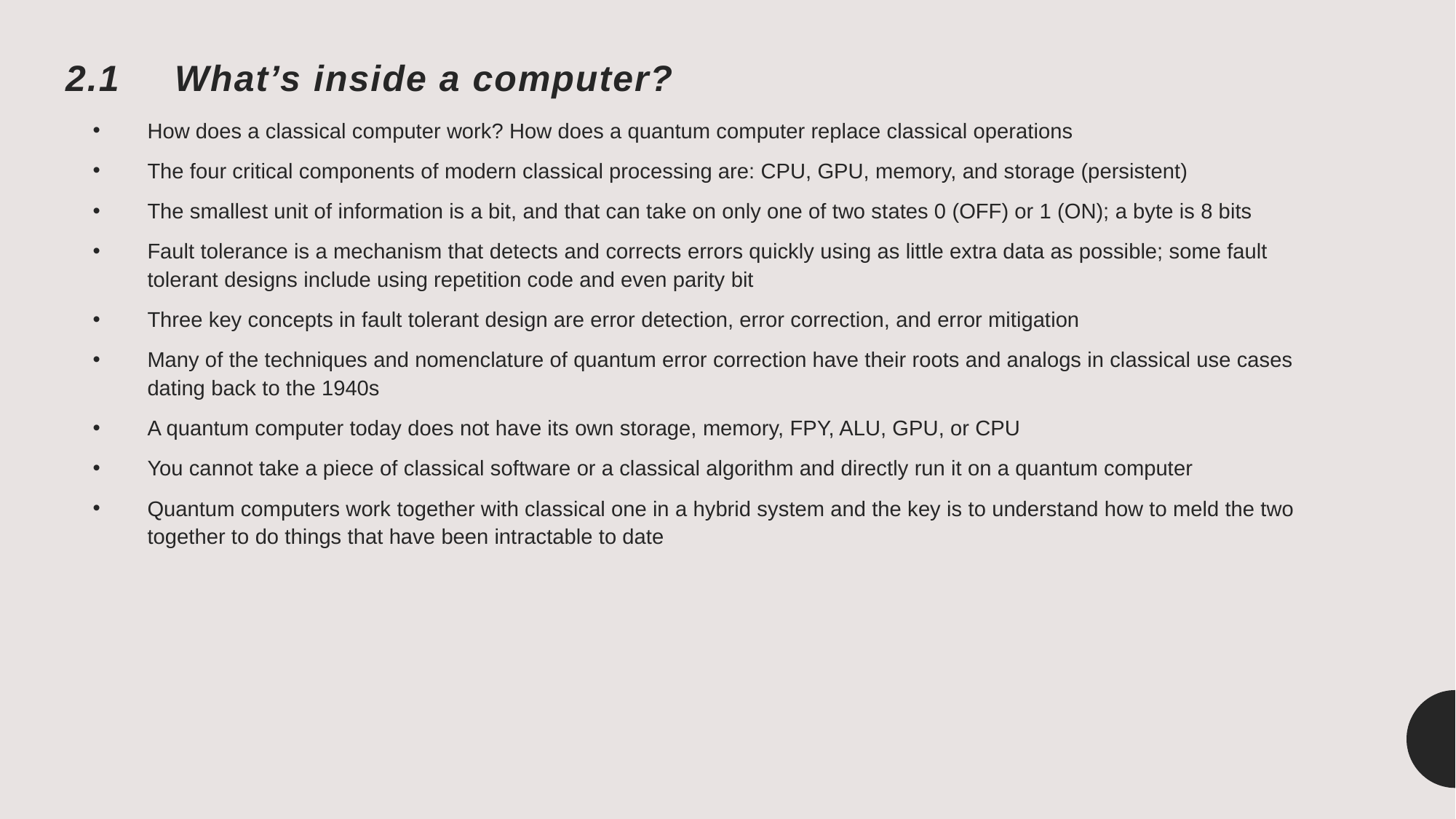

# 2.1	What’s inside a computer?
How does a classical computer work? How does a quantum computer replace classical operations
The four critical components of modern classical processing are: CPU, GPU, memory, and storage (persistent)
The smallest unit of information is a bit, and that can take on only one of two states 0 (OFF) or 1 (ON); a byte is 8 bits
Fault tolerance is a mechanism that detects and corrects errors quickly using as little extra data as possible; some fault tolerant designs include using repetition code and even parity bit
Three key concepts in fault tolerant design are error detection, error correction, and error mitigation
Many of the techniques and nomenclature of quantum error correction have their roots and analogs in classical use cases dating back to the 1940s
A quantum computer today does not have its own storage, memory, FPY, ALU, GPU, or CPU
You cannot take a piece of classical software or a classical algorithm and directly run it on a quantum computer
Quantum computers work together with classical one in a hybrid system and the key is to understand how to meld the two together to do things that have been intractable to date